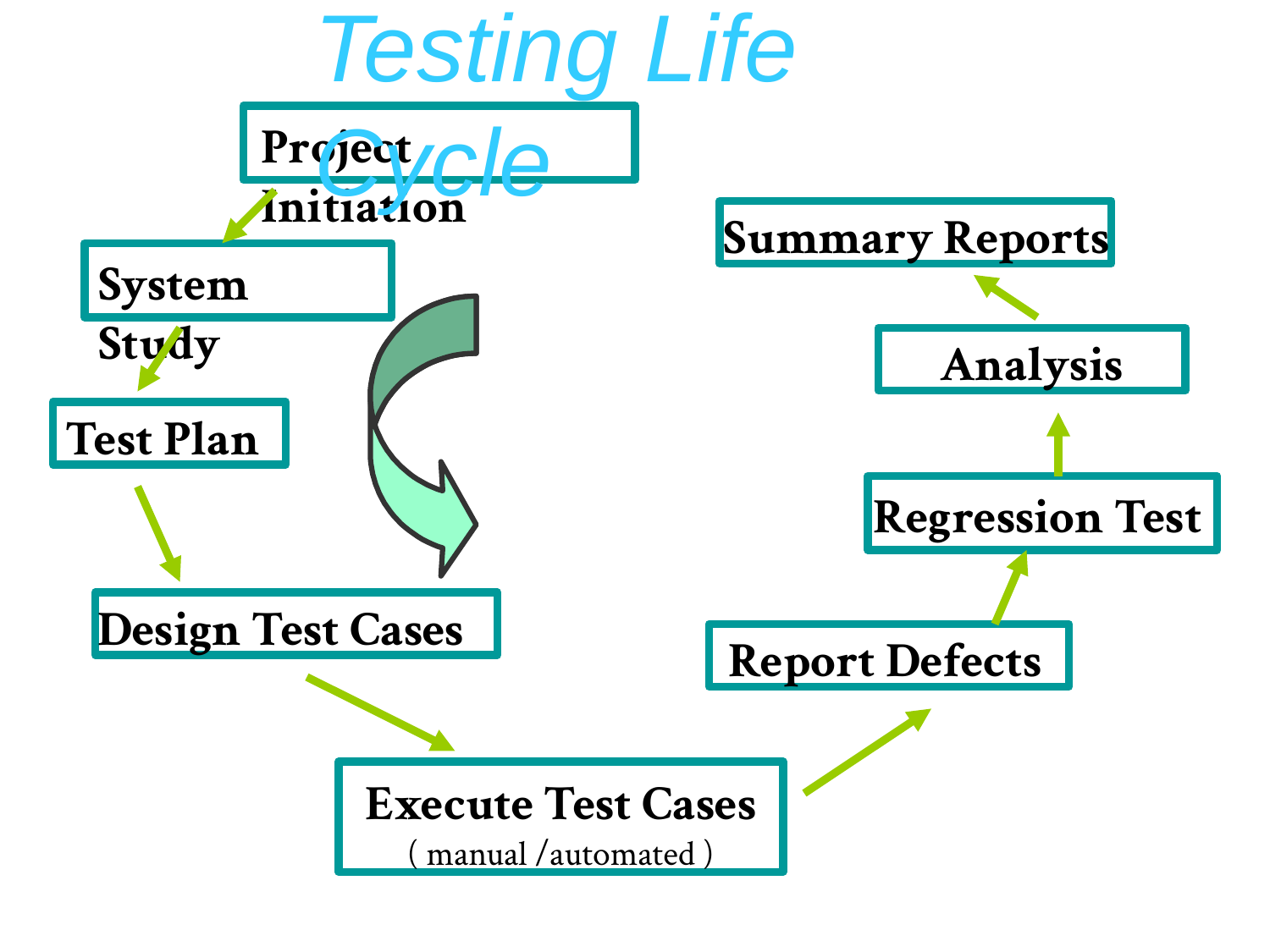

# Testing Life Cycle

Project Initiation

Summary Reports

System Study

Analysis

Test Plan

Regression Test

Design Test Cases
Report Defects

Execute Test Cases
( manual /automated )